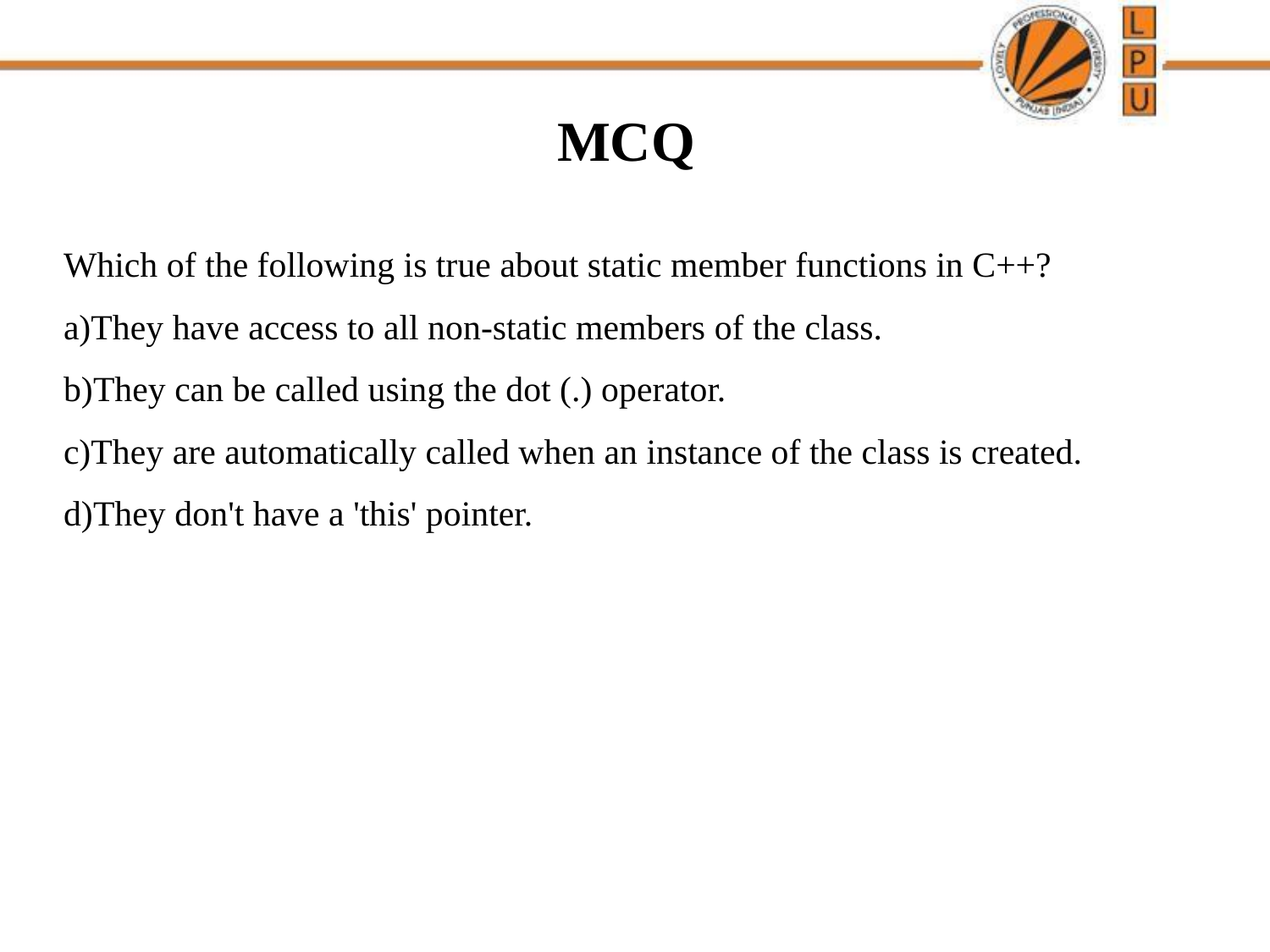

# MCQ
Which of the following is true about static member functions in C++?
They have access to all non-static members of the class.
They can be called using the dot (.) operator.
They are automatically called when an instance of the class is created.
They don't have a 'this' pointer.